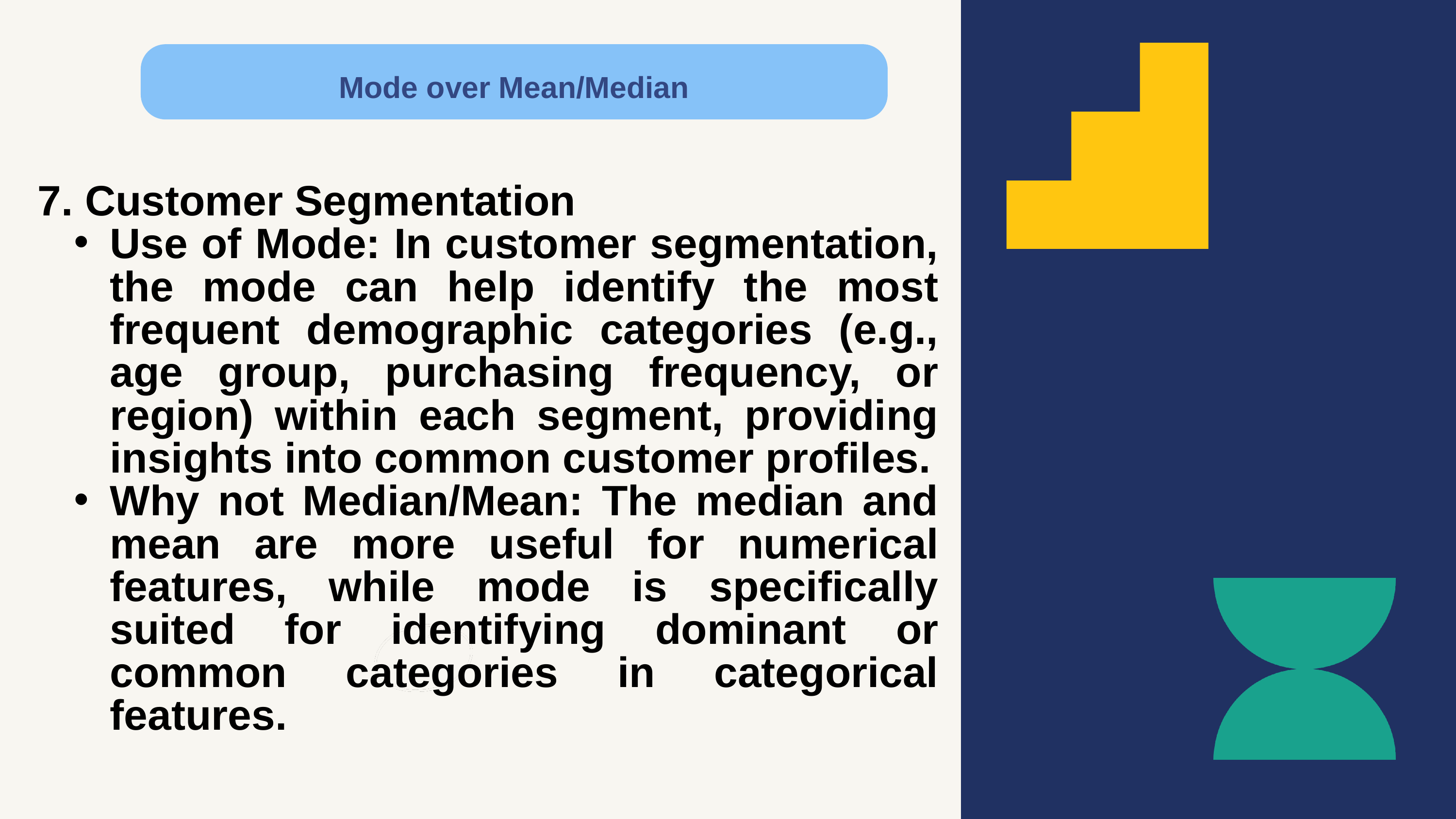

Mode over Mean/Median
7. Customer Segmentation
Use of Mode: In customer segmentation, the mode can help identify the most frequent demographic categories (e.g., age group, purchasing frequency, or region) within each segment, providing insights into common customer profiles.
Why not Median/Mean: The median and mean are more useful for numerical features, while mode is specifically suited for identifying dominant or common categories in categorical features.